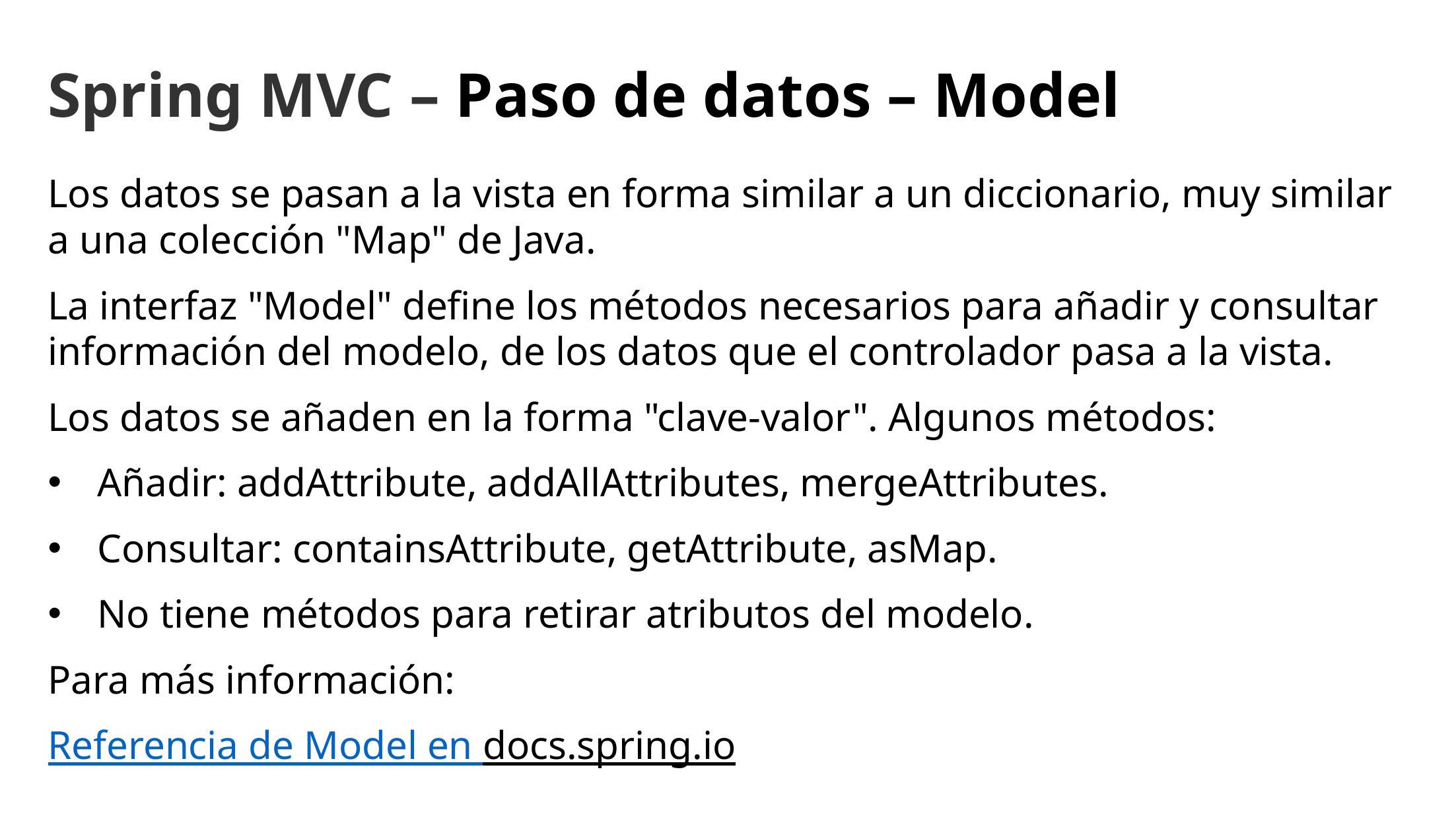

Spring MVC – Paso de datos – Model
Los datos se pasan a la vista en forma similar a un diccionario, muy similar a una colección "Map" de Java.
La interfaz "Model" define los métodos necesarios para añadir y consultar  información del modelo, de los datos que el controlador pasa a la vista.
Los datos se añaden en la forma "clave-valor". Algunos métodos:
Añadir: addAttribute, addAllAttributes, mergeAttributes.
Consultar: containsAttribute, getAttribute, asMap.
No tiene métodos para retirar atributos del modelo.
Para más información:
Referencia de Model en docs.spring.io